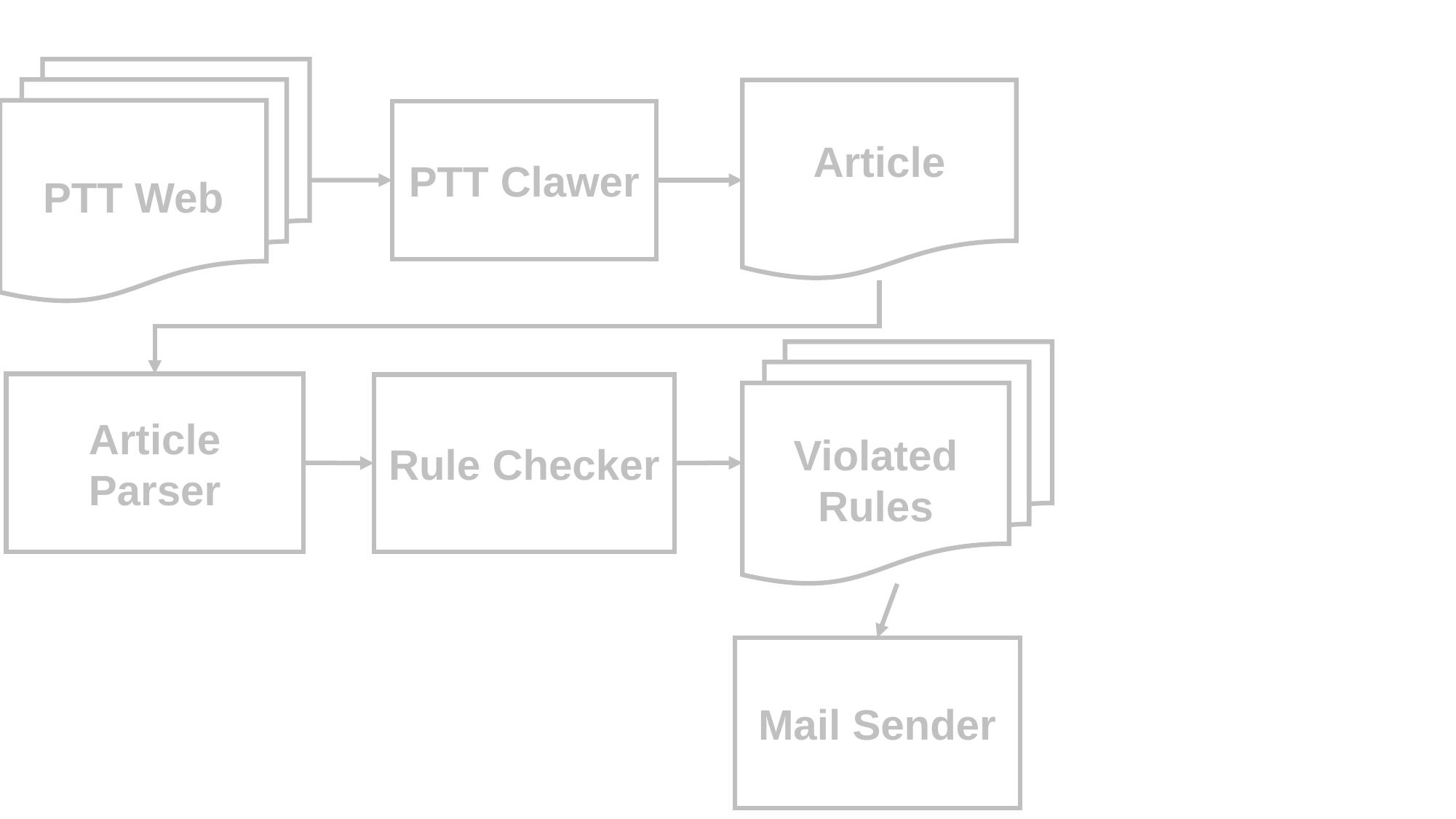

PTT Web
Article
PTT Clawer
Violated Rules
Article Parser
Rule Checker
Mail Sender